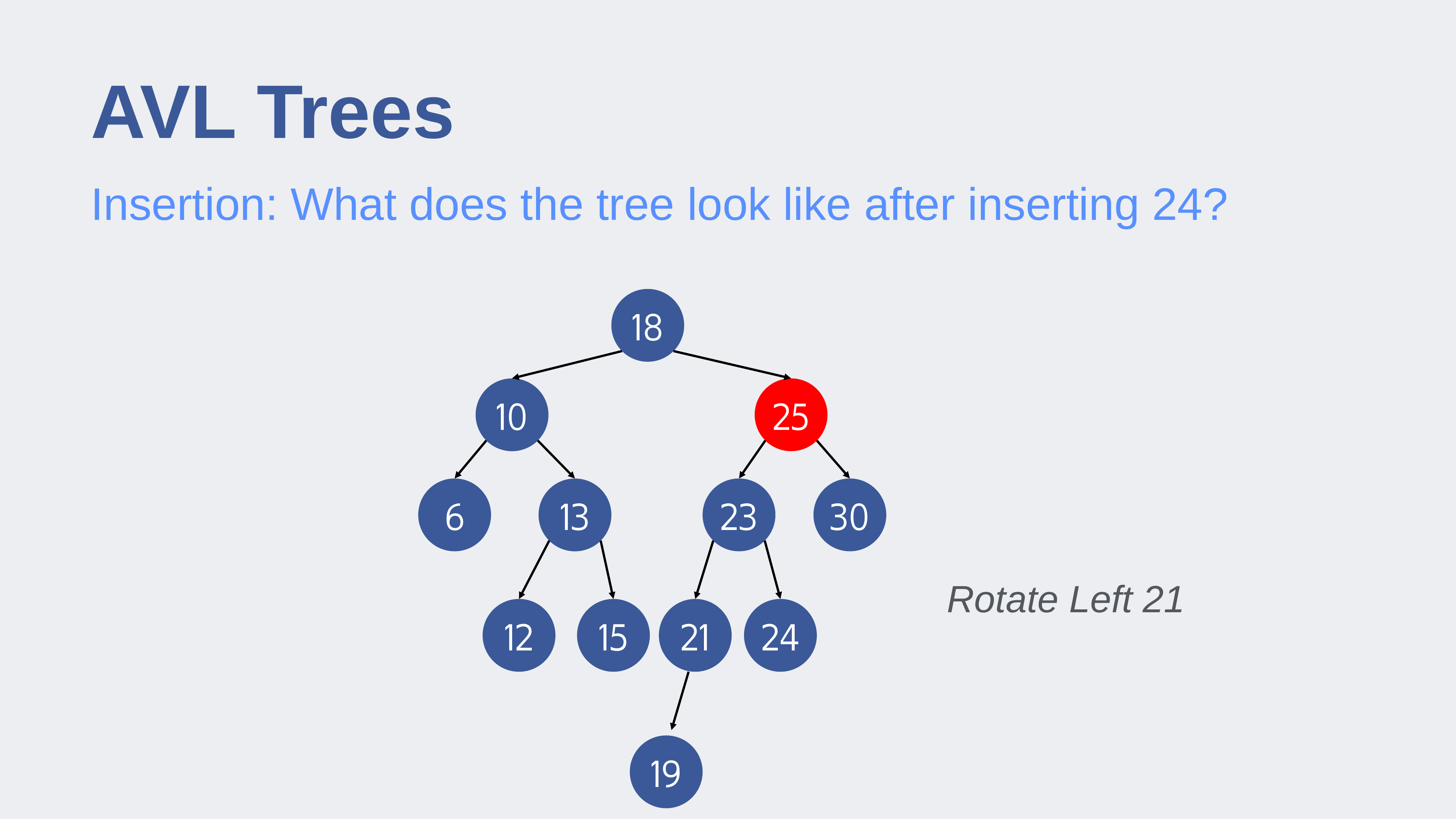

# AVL Trees
Insertion: What does the tree look like after inserting 24?
18
25
10
6
23
30
13
Rotate Left 21
12
15
21
24
19